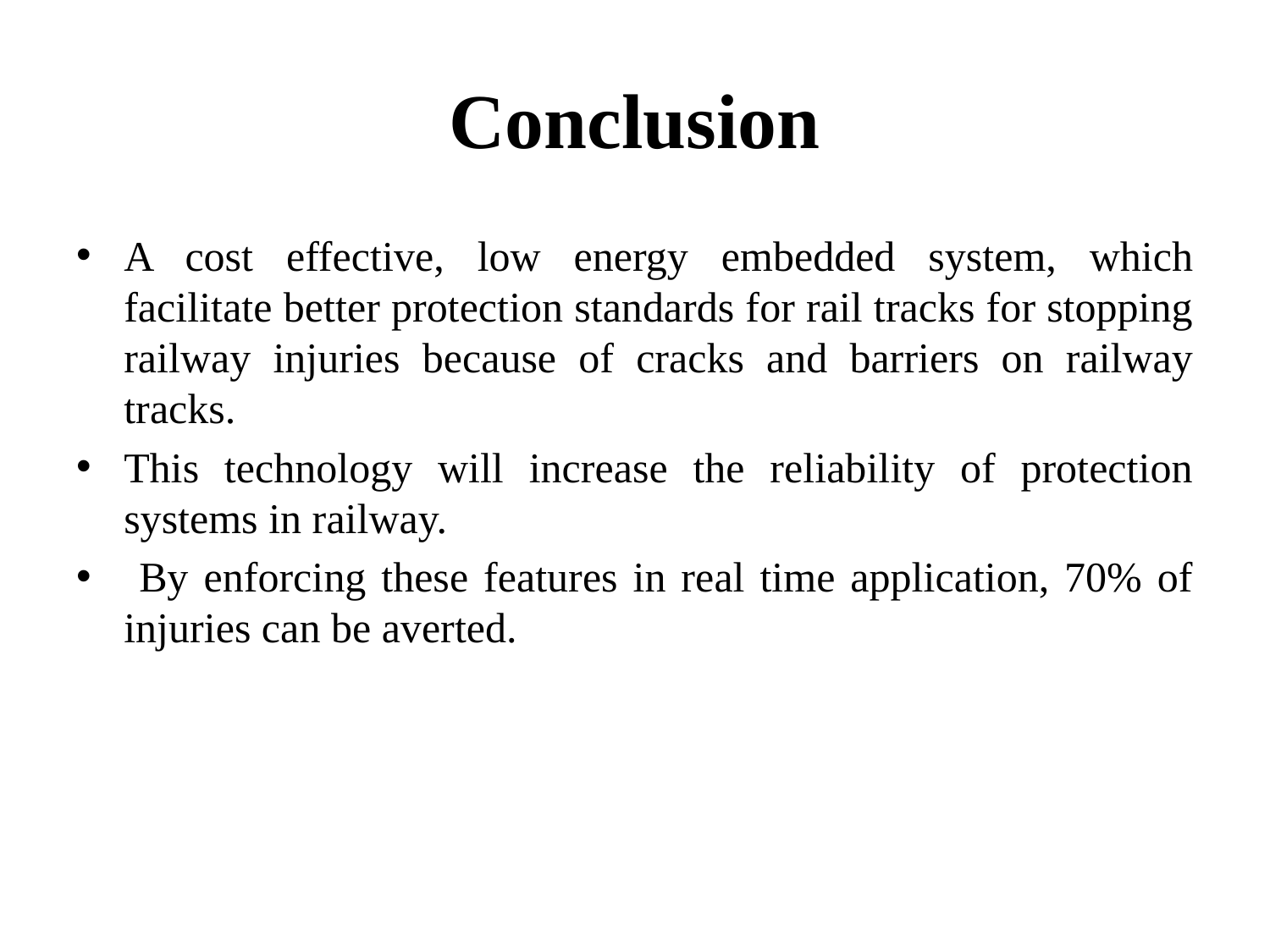

# Conclusion
A cost effective, low energy embedded system, which facilitate better protection standards for rail tracks for stopping railway injuries because of cracks and barriers on railway tracks.
This technology will increase the reliability of protection systems in railway.
 By enforcing these features in real time application, 70% of injuries can be averted.